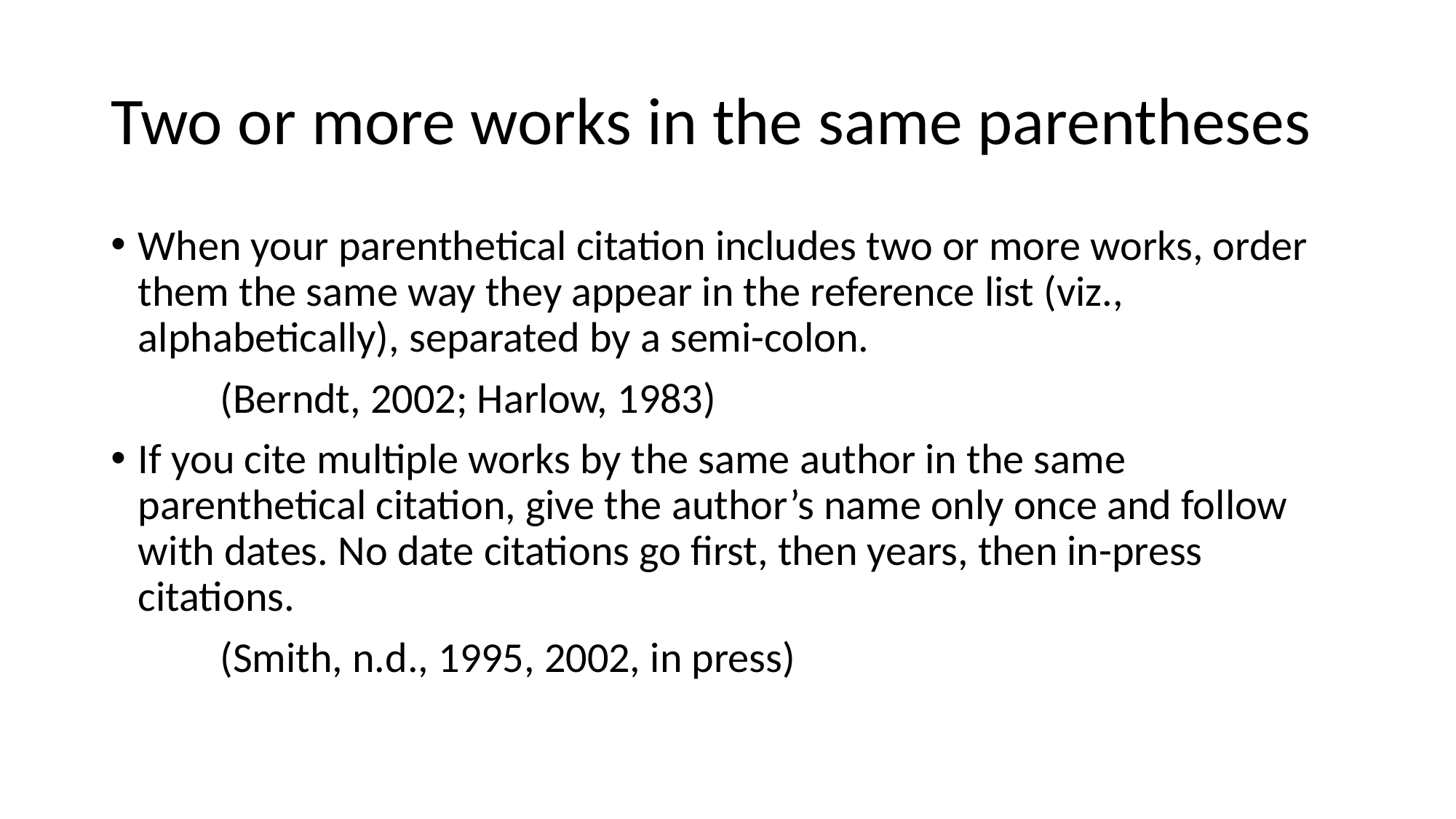

# Two or more works in the same parentheses
When your parenthetical citation includes two or more works, order them the same way they appear in the reference list (viz., alphabetically), separated by a semi-colon.
	(Berndt, 2002; Harlow, 1983)
If you cite multiple works by the same author in the same parenthetical citation, give the author’s name only once and follow with dates. No date citations go first, then years, then in-press citations.
	(Smith, n.d., 1995, 2002, in press)